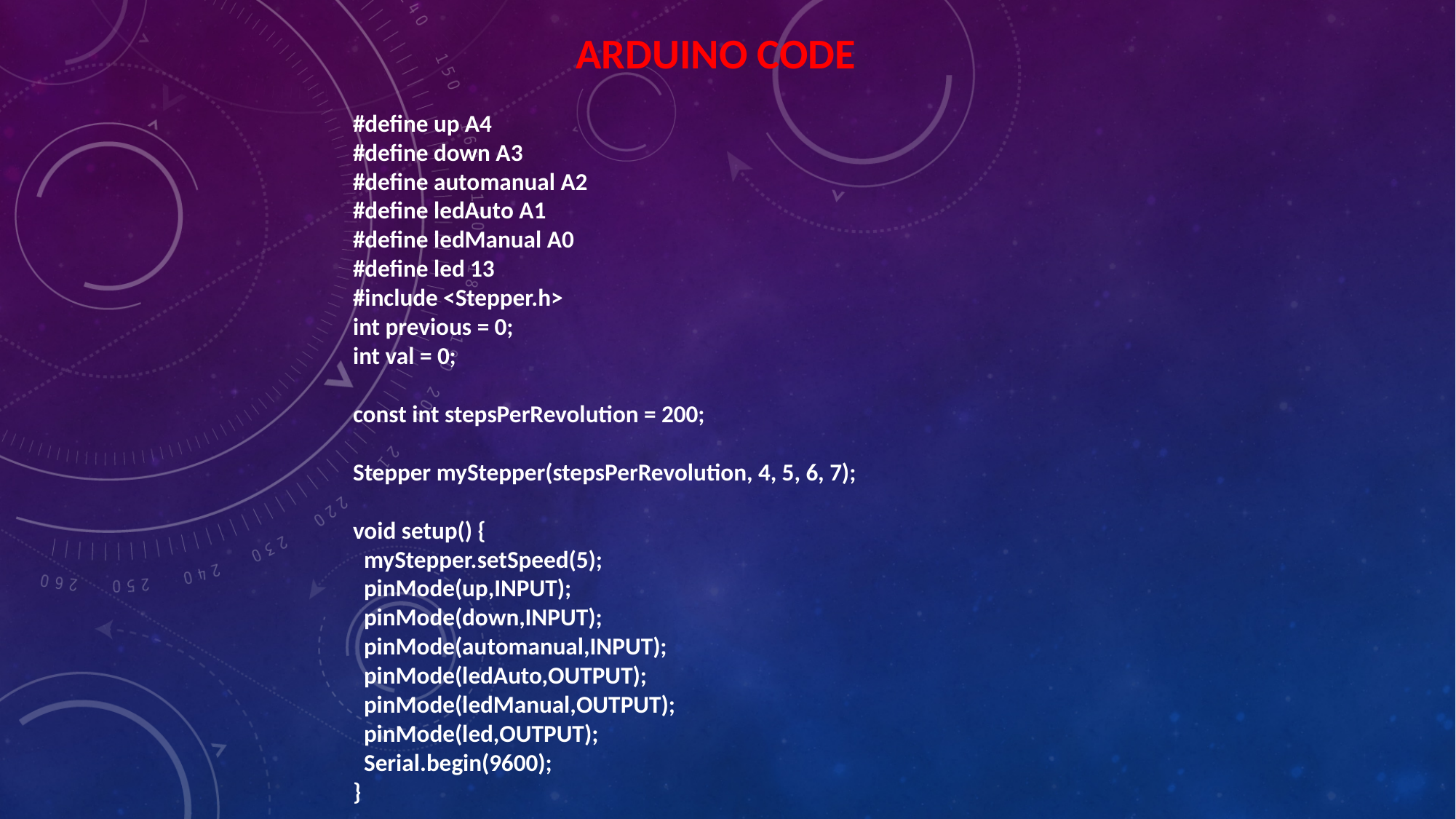

ARDUINO CODE
#define up A4
#define down A3
#define automanual A2
#define ledAuto A1
#define ledManual A0
#define led 13
#include <Stepper.h>
int previous = 0;
int val = 0;

const int stepsPerRevolution = 200;

Stepper myStepper(stepsPerRevolution, 4, 5, 6, 7);

void setup() {
  myStepper.setSpeed(5);
  pinMode(up,INPUT);
  pinMode(down,INPUT);
  pinMode(automanual,INPUT);
  pinMode(ledAuto,OUTPUT);
  pinMode(ledManual,OUTPUT);
  pinMode(led,OUTPUT);
  Serial.begin(9600);
}